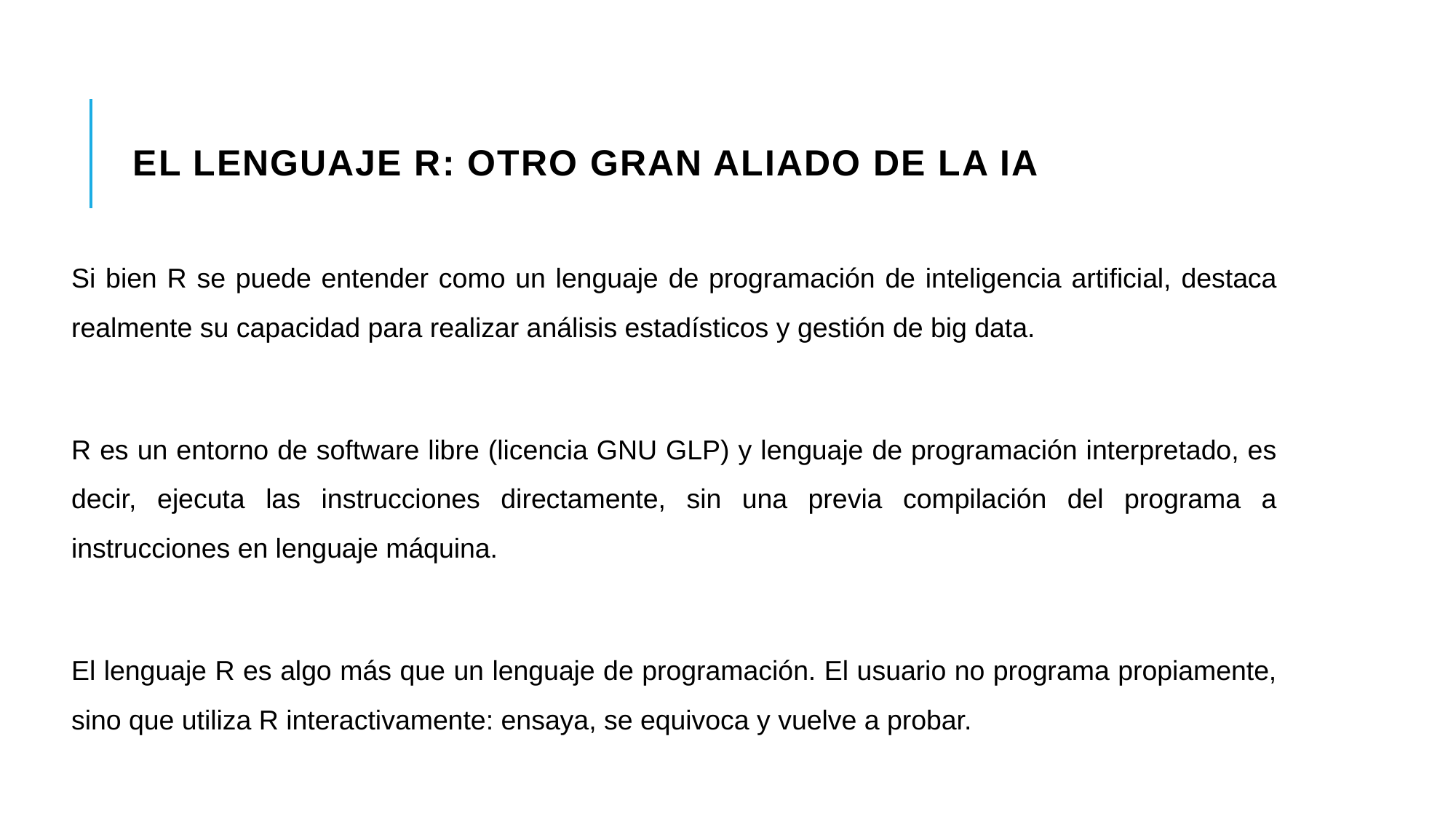

# El lenguaje R: otro gran aliado de la IA
Si bien R se puede entender como un lenguaje de programación de inteligencia artificial, destaca realmente su capacidad para realizar análisis estadísticos y gestión de big data.

R es un entorno de software libre (licencia GNU GLP) y lenguaje de programación interpretado, es decir, ejecuta las instrucciones directamente, sin una previa compilación del programa a instrucciones en lenguaje máquina.

El lenguaje R es algo más que un lenguaje de programación. El usuario no programa propiamente, sino que utiliza R interactivamente: ensaya, se equivoca y vuelve a probar.